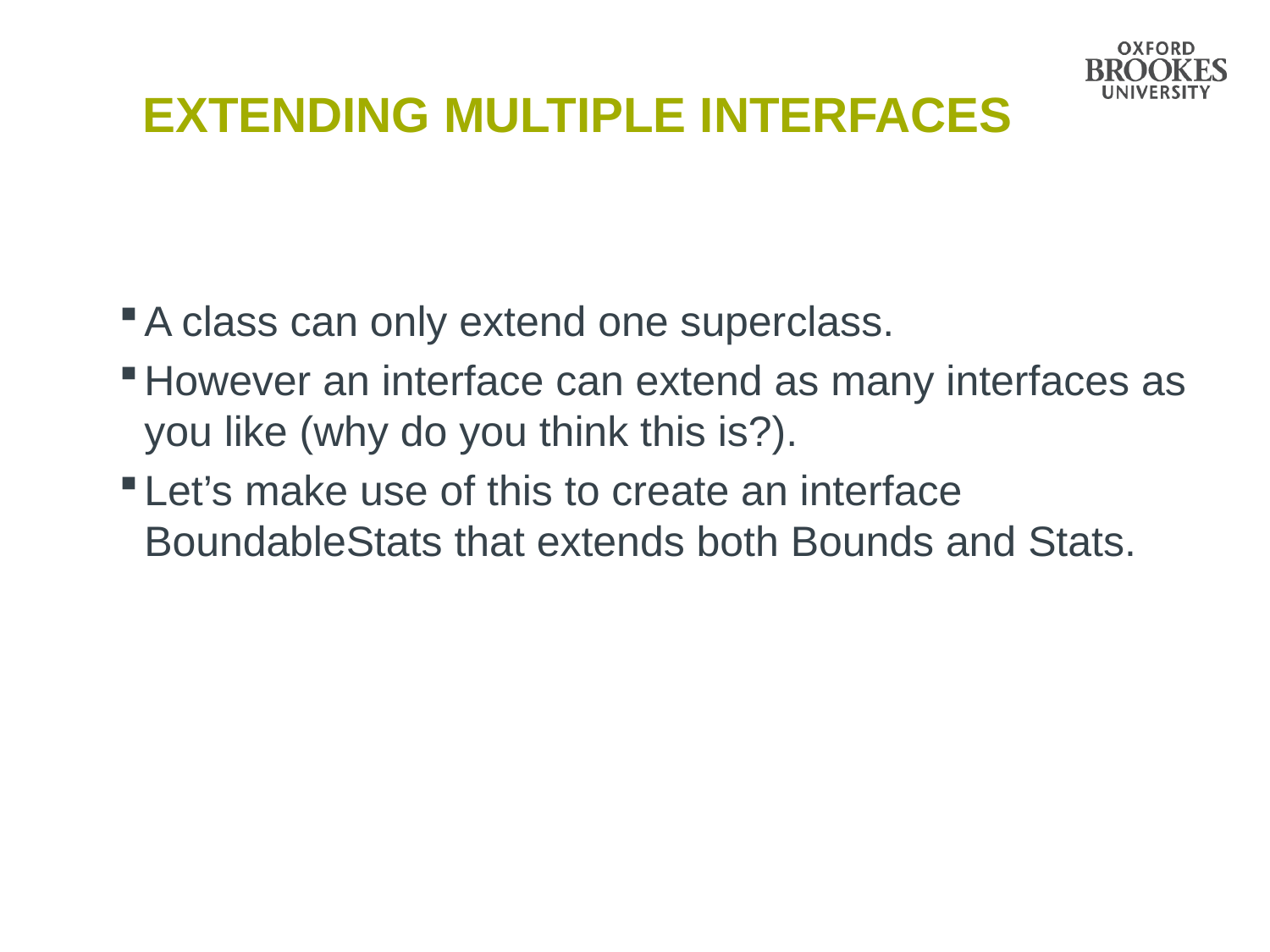

# Extending Multiple Interfaces
A class can only extend one superclass.
However an interface can extend as many interfaces as you like (why do you think this is?).
Let’s make use of this to create an interface BoundableStats that extends both Bounds and Stats.